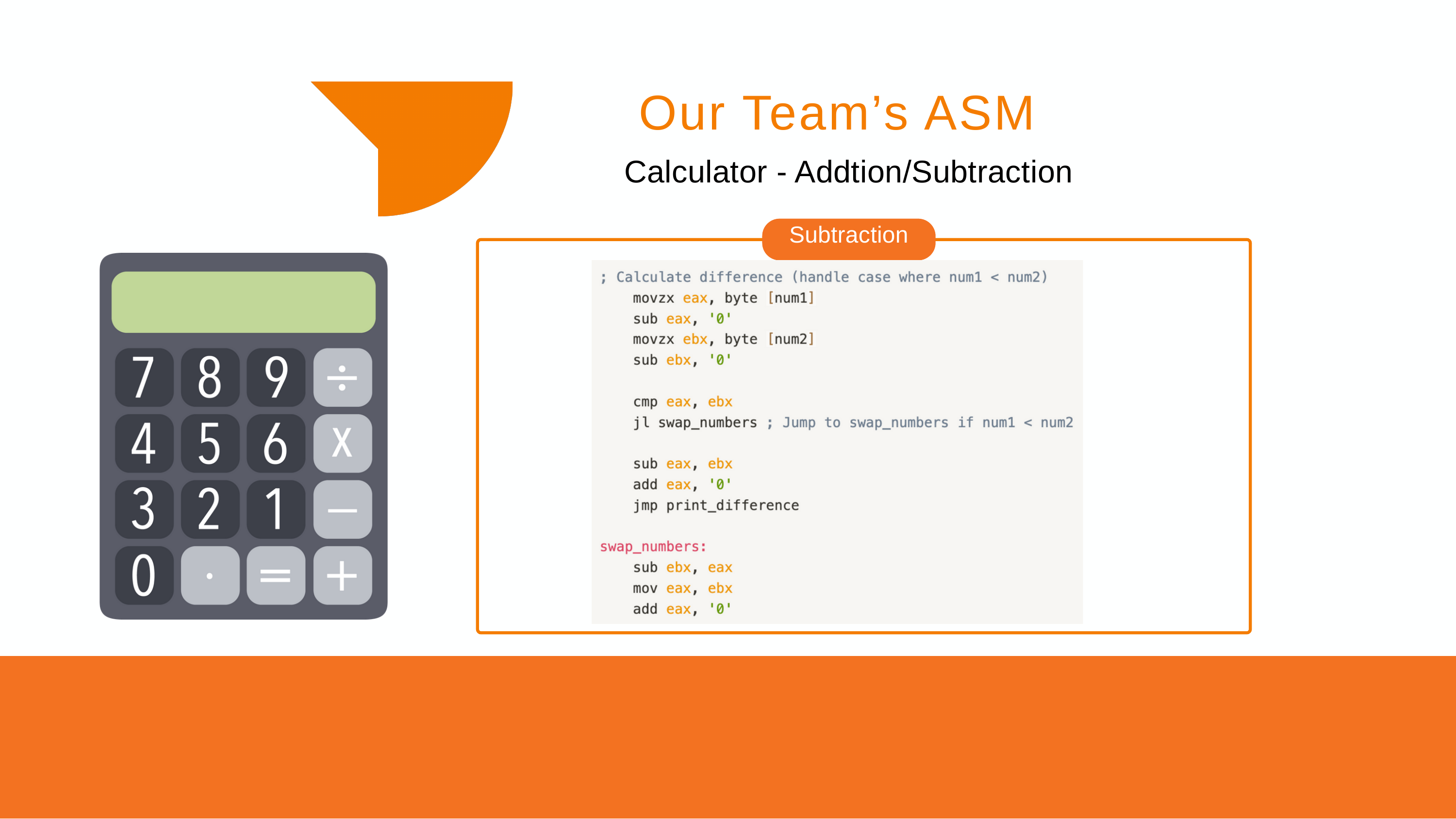

Our Team’s ASM

Calculator - Addtion/Subtraction

Subtraction